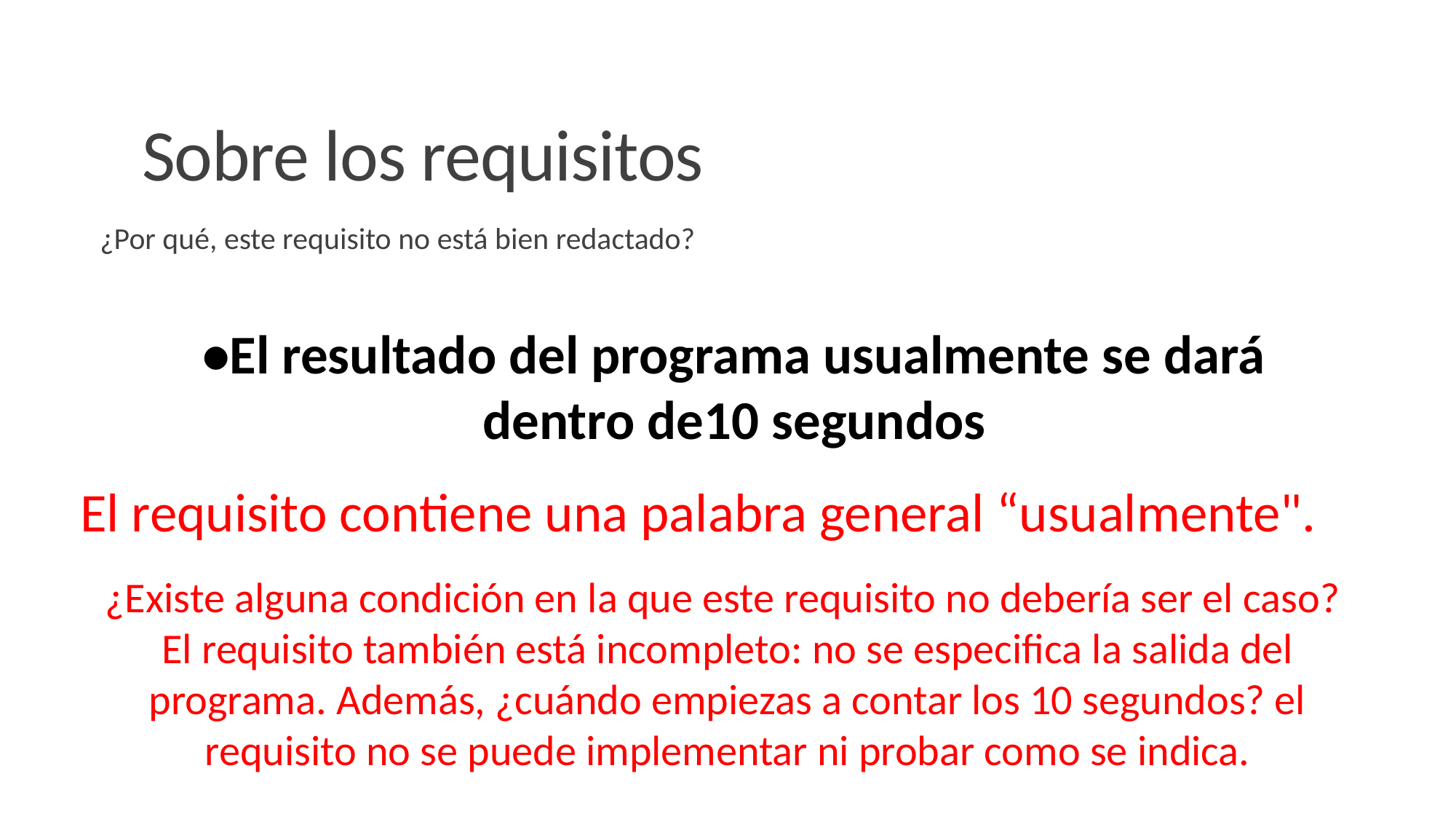

# Sobre los requisitos
¿Por qué, este requisito no está bien redactado?
•El resultado del programa usualmente se dará dentro de10 segundos
El requisito contiene una palabra general “usualmente".
¿Existe alguna condición en la que este requisito no debería ser el caso?
El requisito también está incompleto: no se especifica la salida del programa. Además, ¿cuándo empiezas a contar los 10 segundos? el requisito no se puede implementar ni probar como se indica.